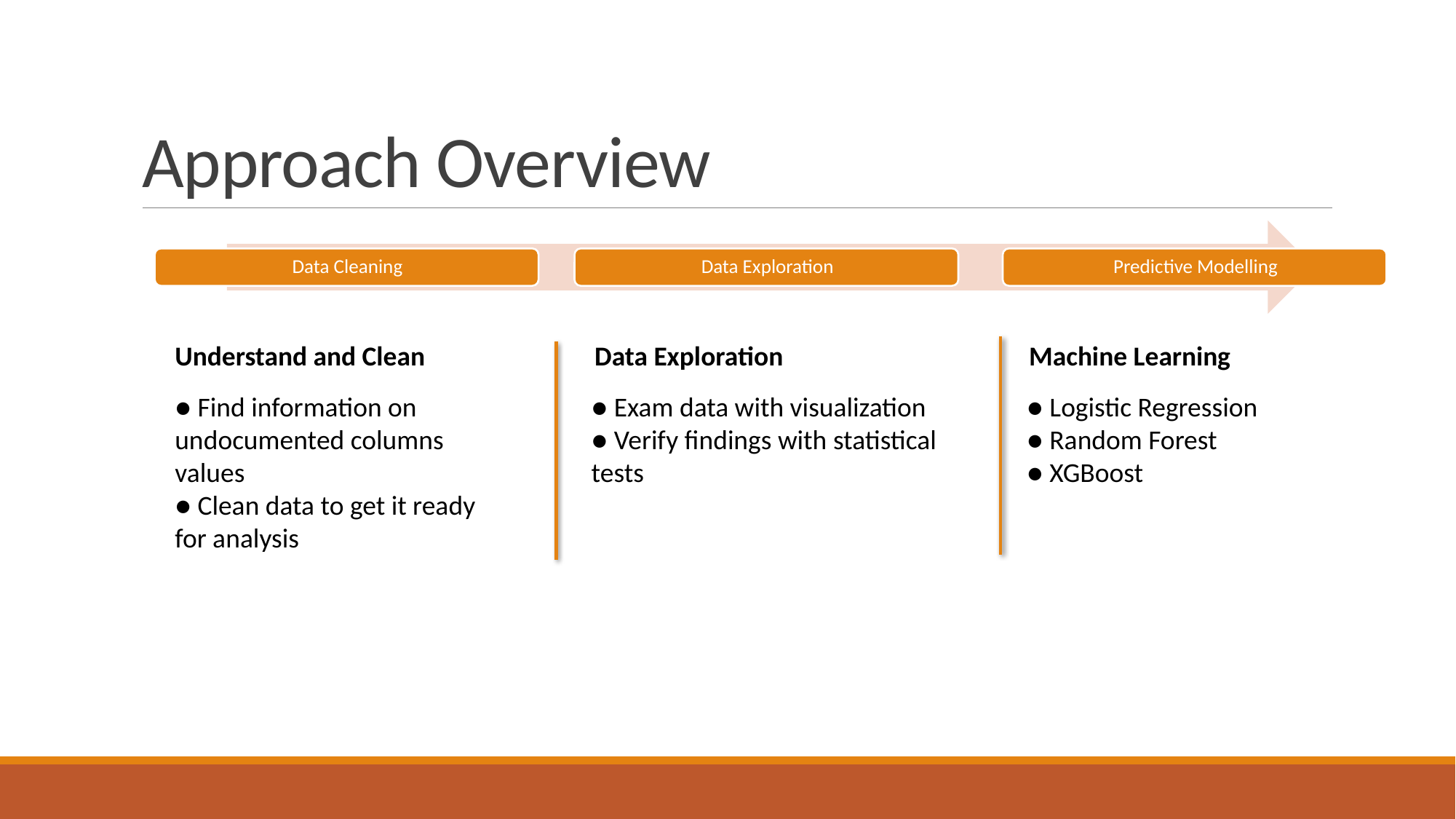

# Approach Overview
Data Cleaning
Data Exploration
Predictive Modelling
Understand and Clean
Data Exploration
Machine Learning
● Find information on undocumented columns values
● Clean data to get it ready for analysis
● Exam data with visualization
● Verify findings with statistical tests
● Logistic Regression
● Random Forest
● XGBoost